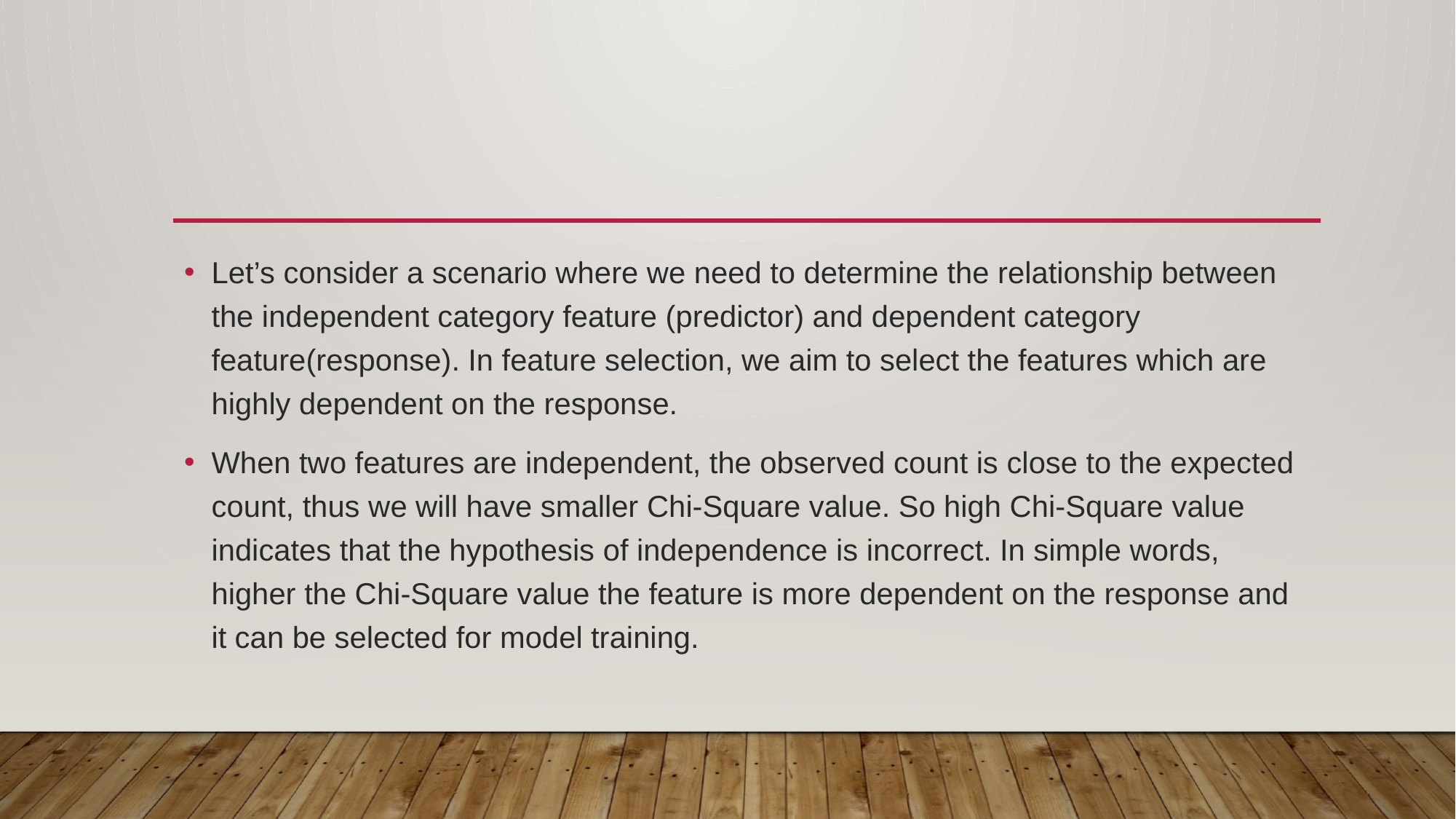

#
Let’s consider a scenario where we need to determine the relationship between the independent category feature (predictor) and dependent category feature(response). In feature selection, we aim to select the features which are highly dependent on the response.
When two features are independent, the observed count is close to the expected count, thus we will have smaller Chi-Square value. So high Chi-Square value indicates that the hypothesis of independence is incorrect. In simple words, higher the Chi-Square value the feature is more dependent on the response and it can be selected for model training.